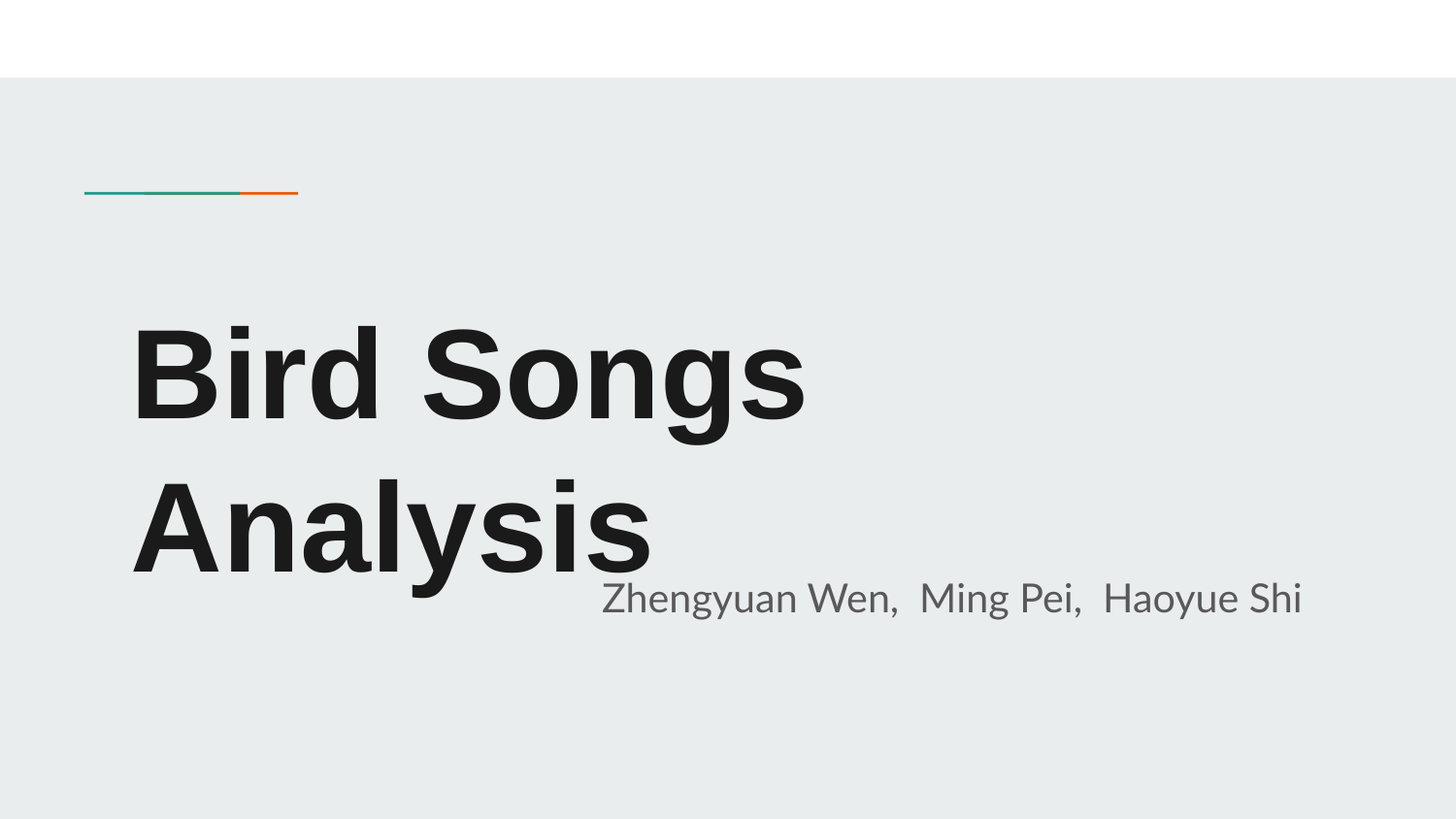

# Bird Songs Analysis
Zhengyuan Wen,  Ming Pei,  Haoyue Shi